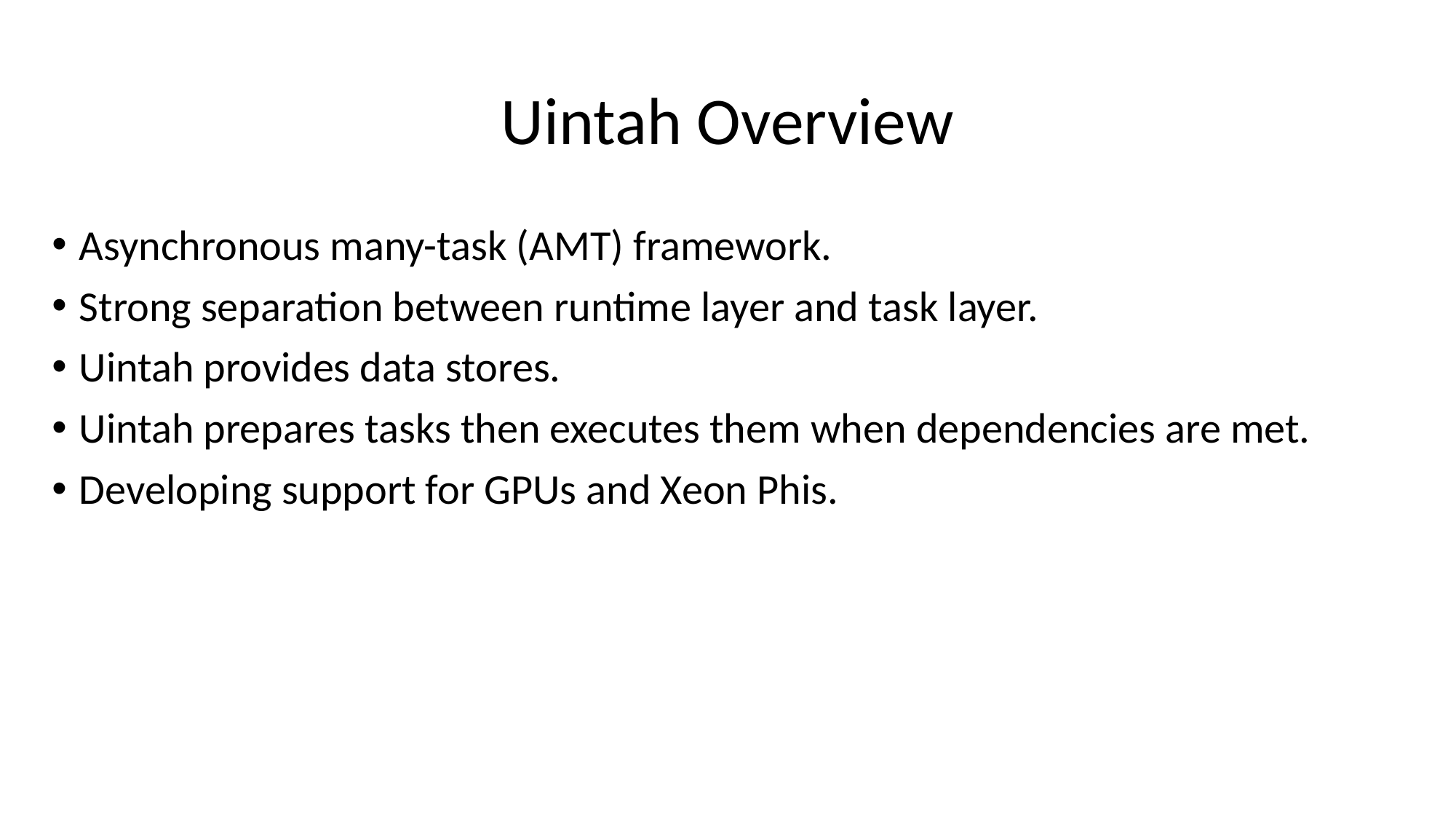

# Uintah Overview
Asynchronous many-task (AMT) framework.
Strong separation between runtime layer and task layer.
Uintah provides data stores.
Uintah prepares tasks then executes them when dependencies are met.
Developing support for GPUs and Xeon Phis.